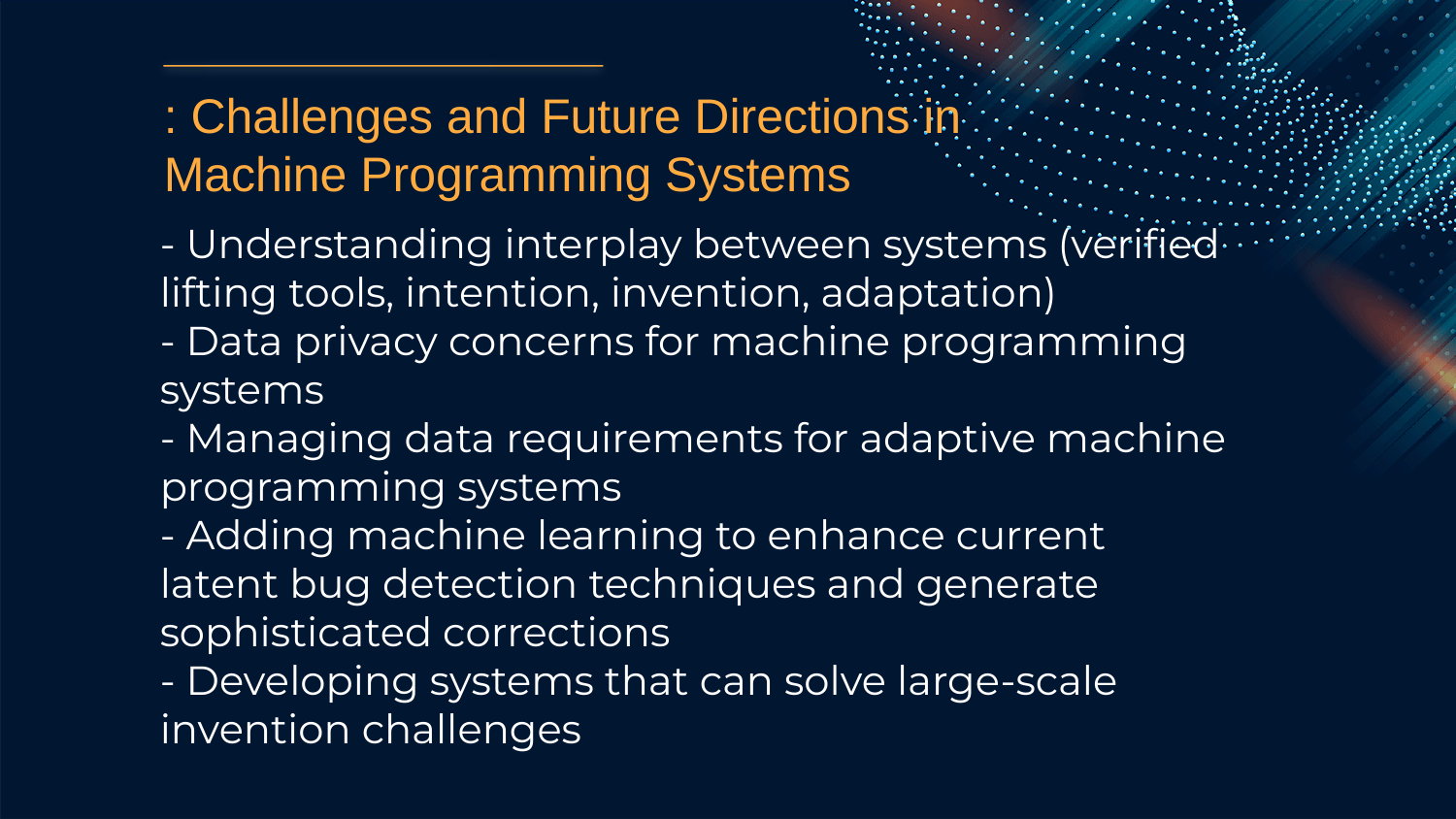

: Challenges and Future Directions in Machine Programming Systems
- Understanding interplay between systems (verified lifting tools, intention, invention, adaptation)
- Data privacy concerns for machine programming systems
- Managing data requirements for adaptive machine programming systems
- Adding machine learning to enhance current latent bug detection techniques and generate sophisticated corrections
- Developing systems that can solve large-scale invention challenges